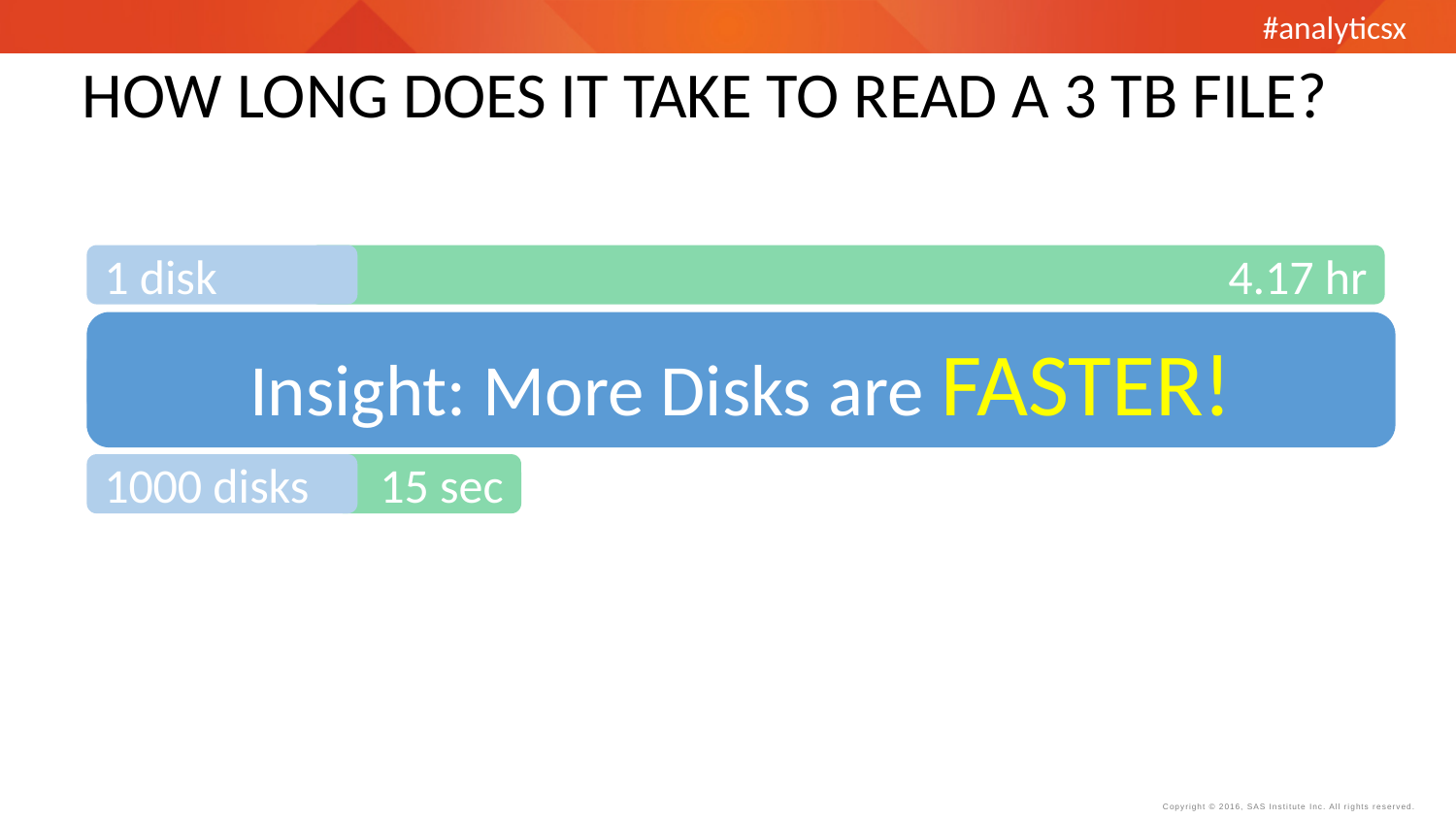

HOW LONG DOES IT TAKE TO READ A 3 TB FILE?

1 disk
4.17 hr
Insight: More Disks are FASTER!
100 disks
2.5 min
15 sec
1000 disks